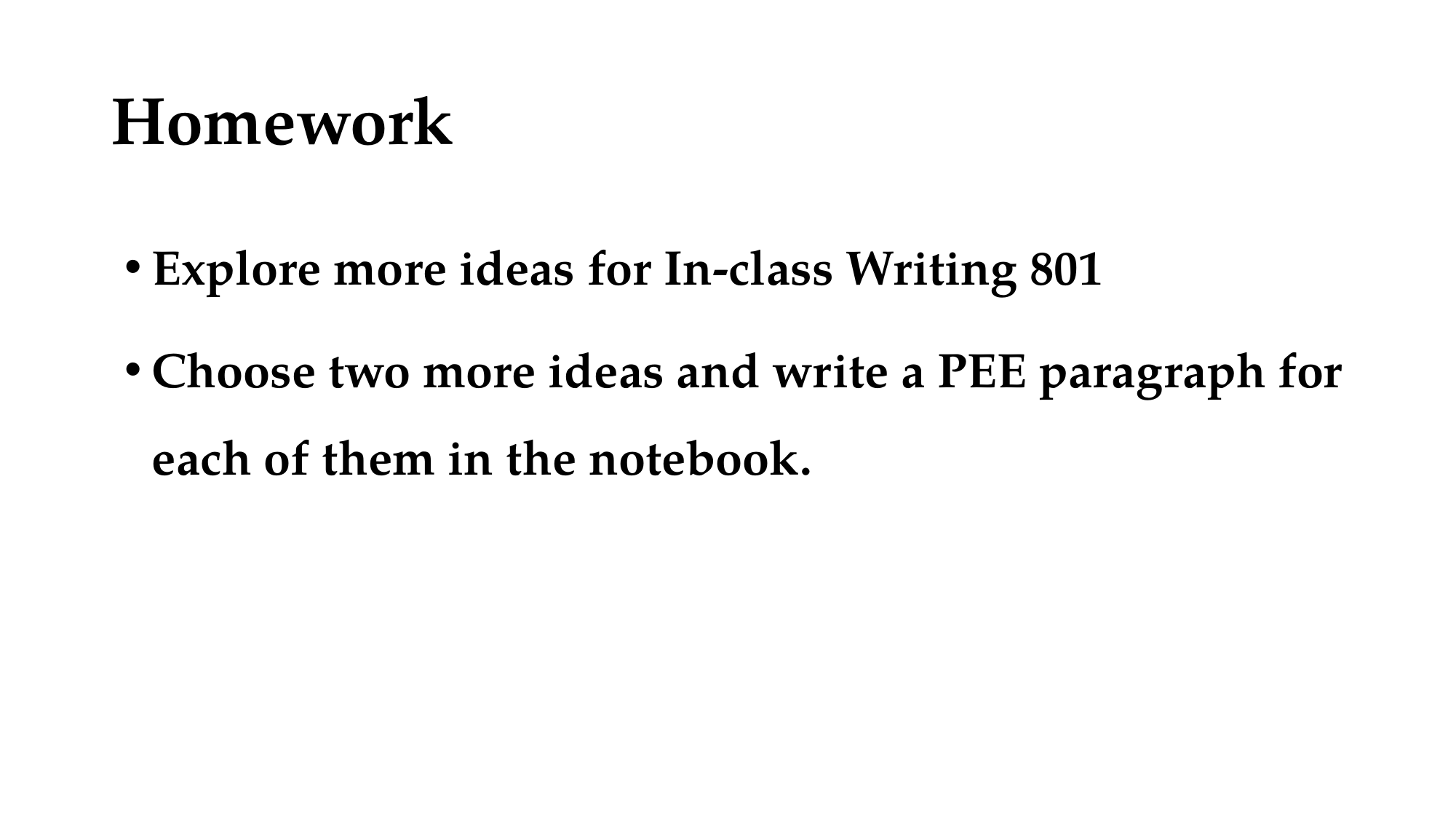

# Homework
Explore more ideas for In-class Writing 801
Choose two more ideas and write a PEE paragraph for each of them in the notebook.